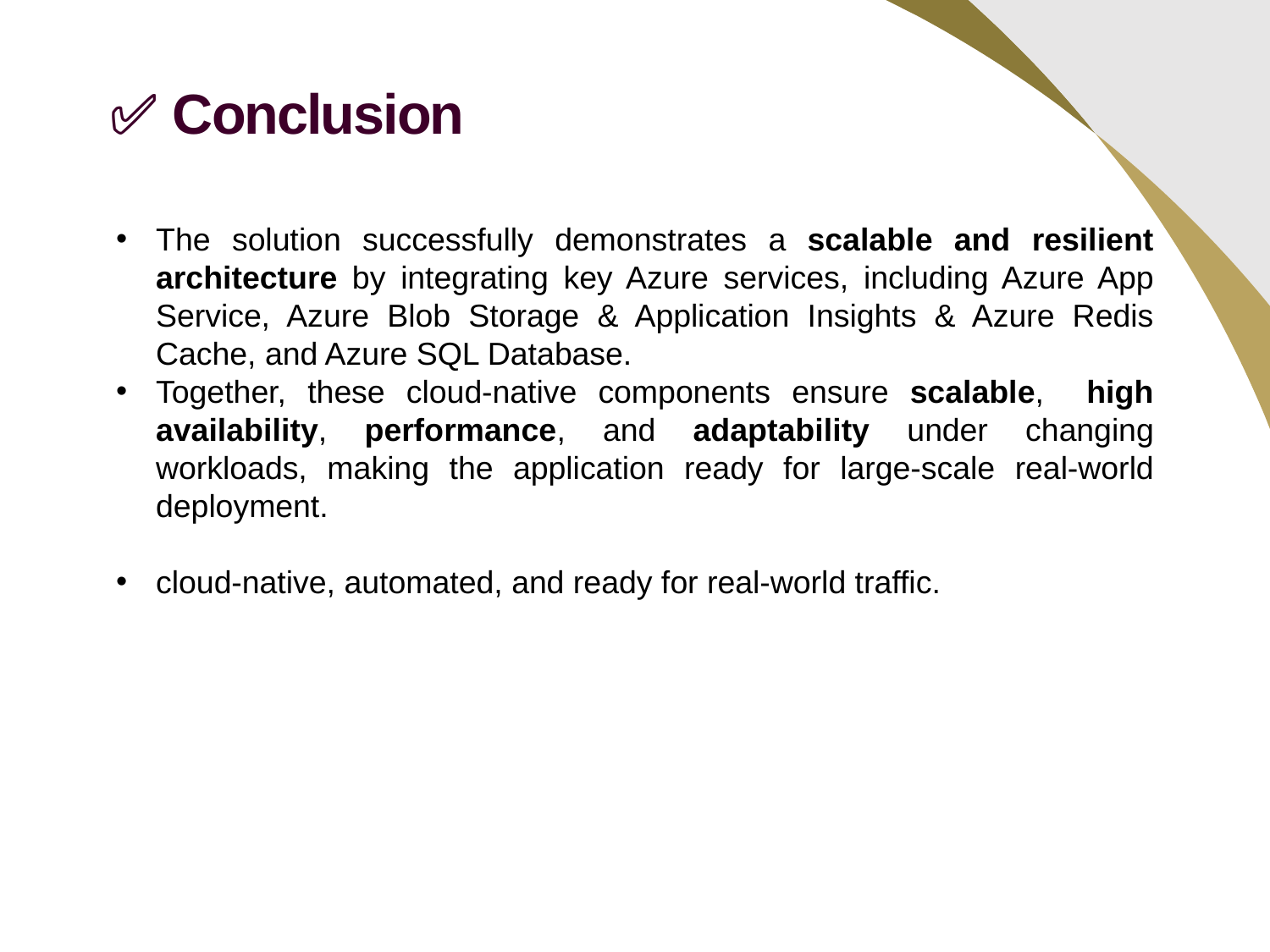

✅ Conclusion
The solution successfully demonstrates a scalable and resilient architecture by integrating key Azure services, including Azure App Service, Azure Blob Storage & Application Insights & Azure Redis Cache, and Azure SQL Database.
Together, these cloud-native components ensure scalable,  high availability, performance, and adaptability under changing workloads, making the application ready for large-scale real-world deployment.

cloud-native, automated, and ready for real-world traffic.